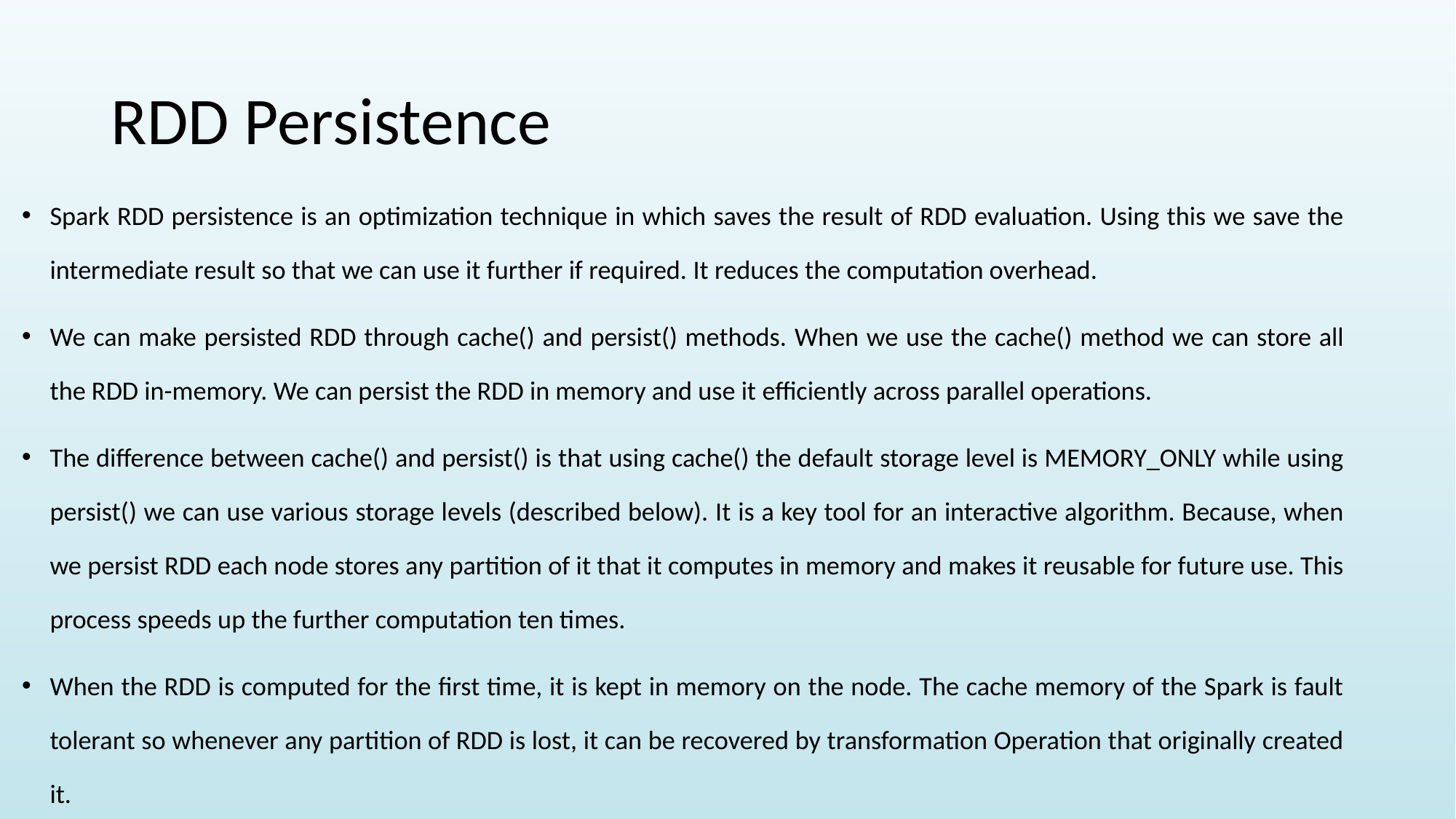

# RDD Persistence
Spark RDD persistence is an optimization technique in which saves the result of RDD evaluation. Using this we save the intermediate result so that we can use it further if required. It reduces the computation overhead.
We can make persisted RDD through cache() and persist() methods. When we use the cache() method we can store all the RDD in-memory. We can persist the RDD in memory and use it efficiently across parallel operations.
The difference between cache() and persist() is that using cache() the default storage level is MEMORY_ONLY while using persist() we can use various storage levels (described below). It is a key tool for an interactive algorithm. Because, when we persist RDD each node stores any partition of it that it computes in memory and makes it reusable for future use. This process speeds up the further computation ten times.
When the RDD is computed for the first time, it is kept in memory on the node. The cache memory of the Spark is fault tolerant so whenever any partition of RDD is lost, it can be recovered by transformation Operation that originally created it.